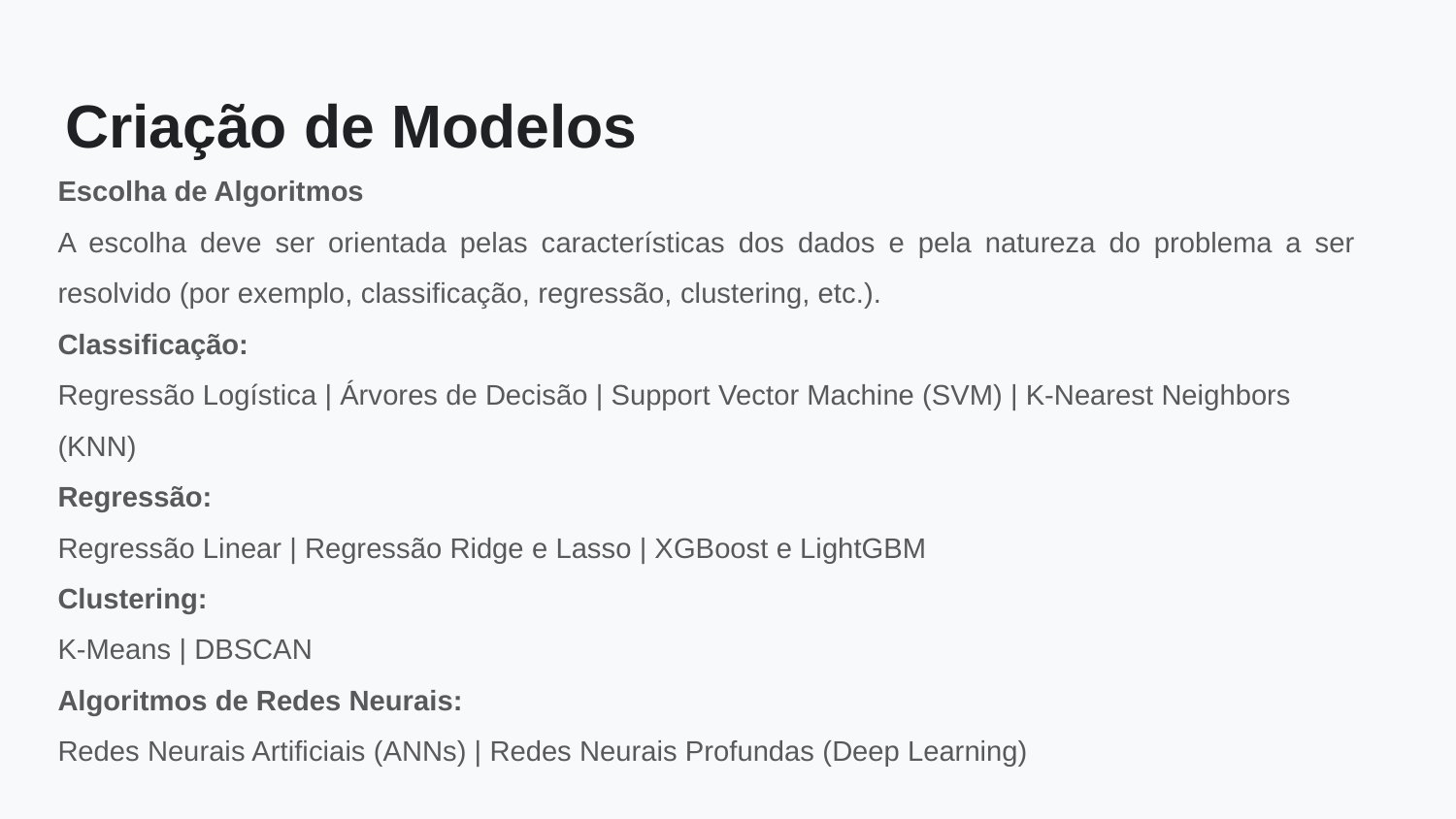

# Criação de Modelos

Escolha de Algoritmos
A escolha deve ser orientada pelas características dos dados e pela natureza do problema a ser resolvido (por exemplo, classificação, regressão, clustering, etc.).
Classificação:
Regressão Logística | Árvores de Decisão | Support Vector Machine (SVM) | K-Nearest Neighbors (KNN)
Regressão:
Regressão Linear | Regressão Ridge e Lasso | XGBoost e LightGBM
Clustering:
K-Means | DBSCAN
Algoritmos de Redes Neurais:
Redes Neurais Artificiais (ANNs) | Redes Neurais Profundas (Deep Learning)